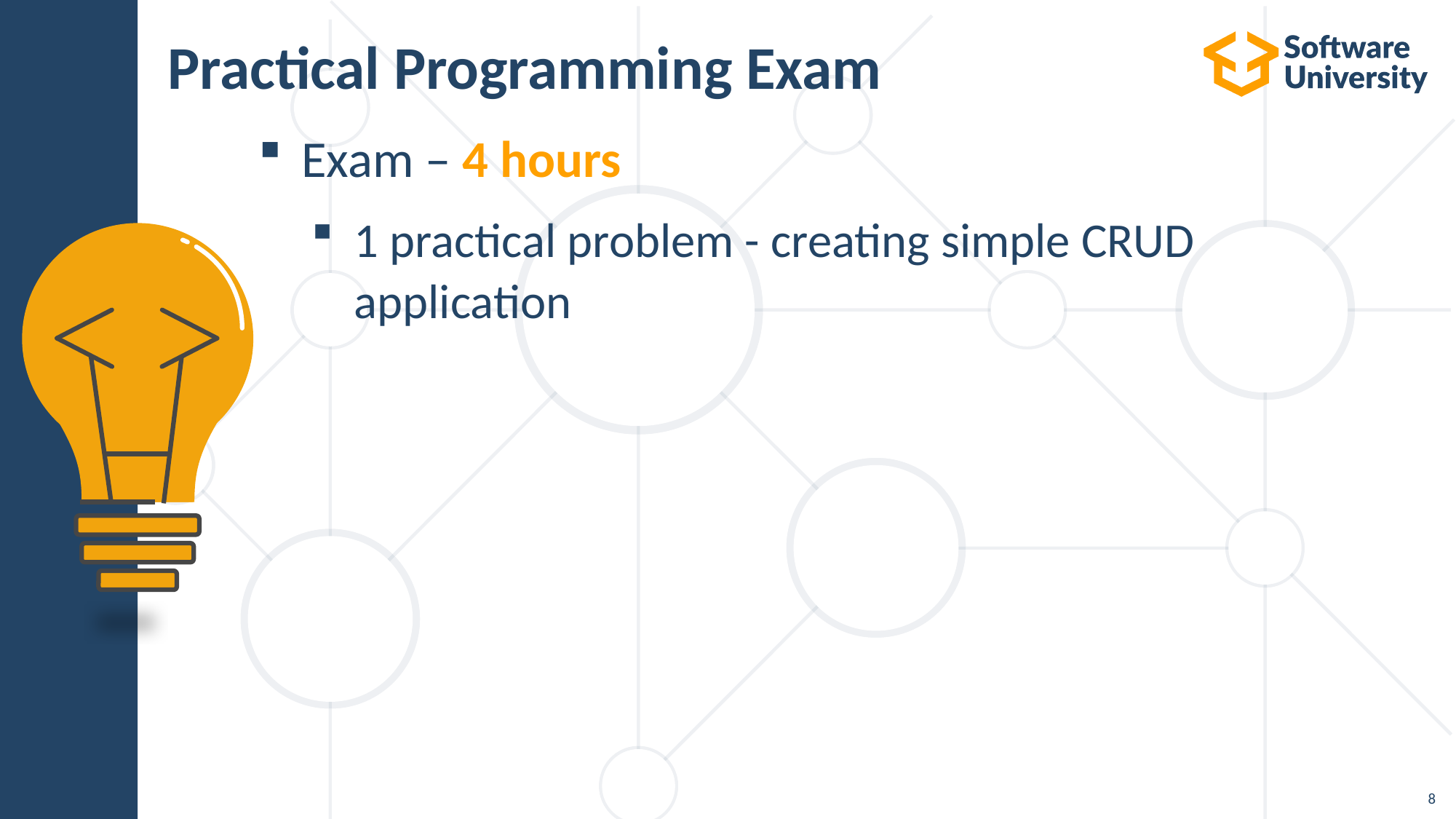

# Practical Programming Exam
Exam – 4 hours
1 practical problem - creating simple CRUD application
8